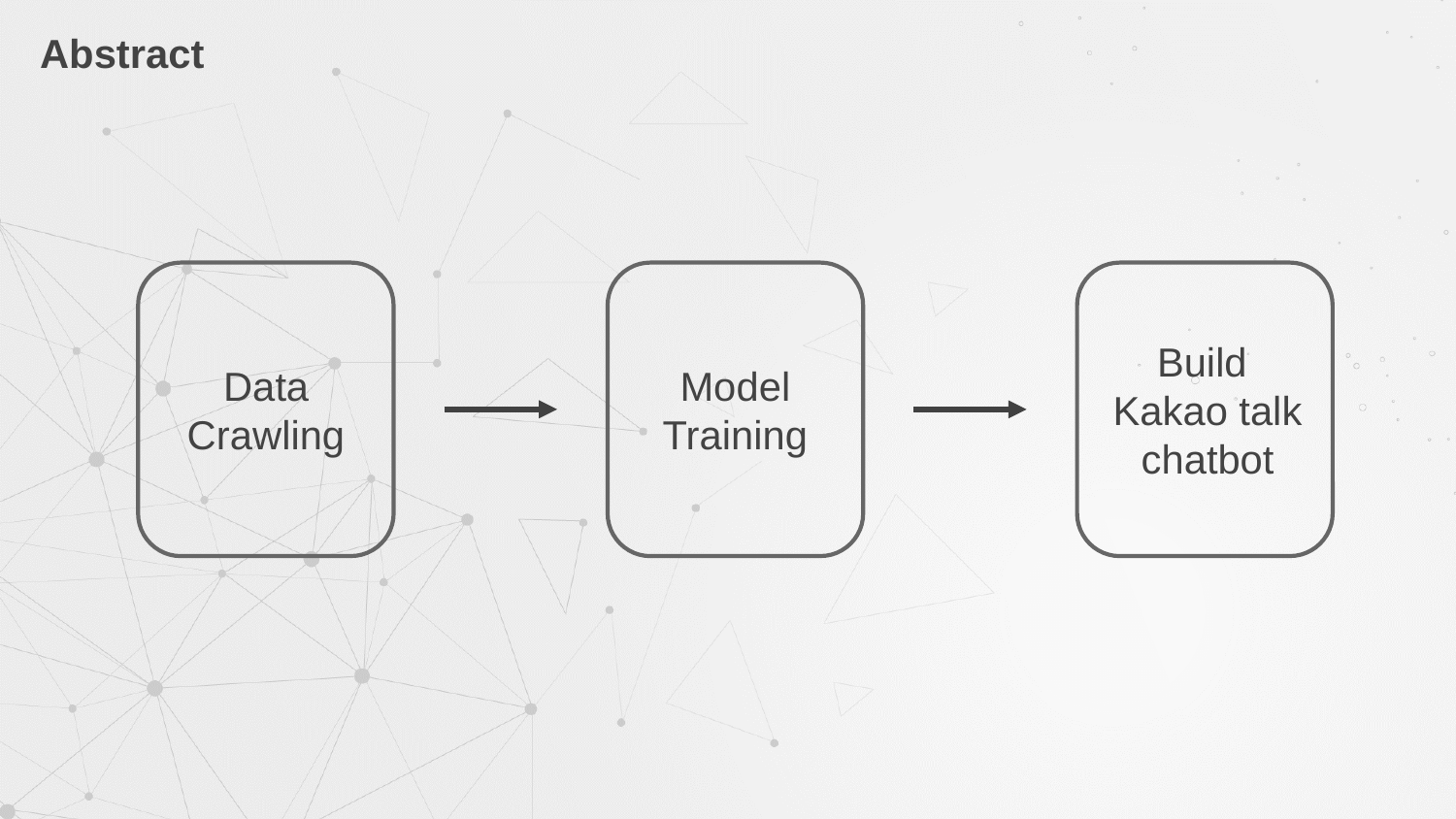

Abstract

Build
Kakao talk
chatbot
# Data Crawling
Model Training